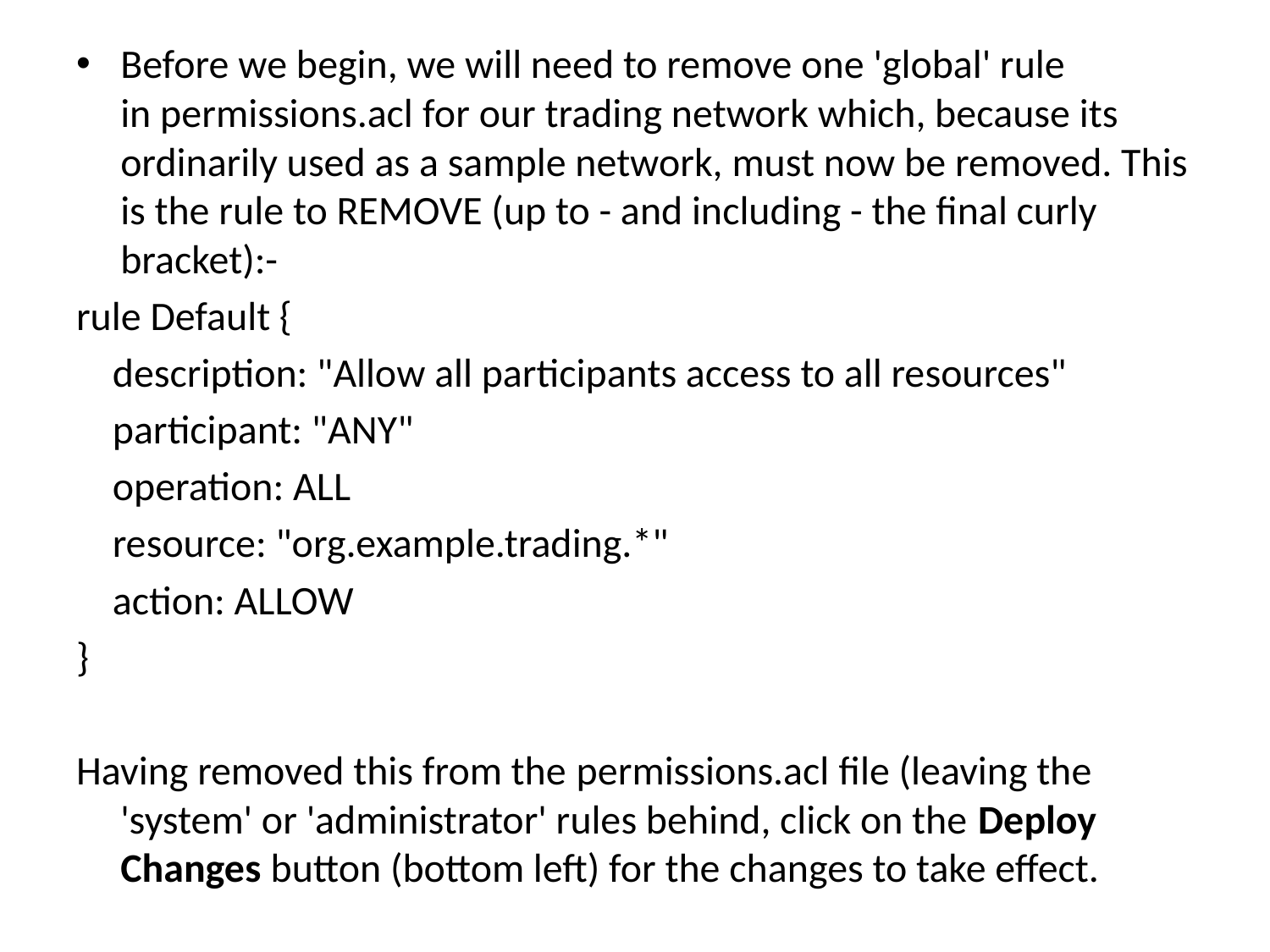

Before we begin, we will need to remove one 'global' rule in permissions.acl for our trading network which, because its ordinarily used as a sample network, must now be removed. This is the rule to REMOVE (up to - and including - the final curly bracket):-
rule Default {
    description: "Allow all participants access to all resources"
    participant: "ANY"
    operation: ALL
    resource: "org.example.trading.*"
    action: ALLOW
}

Having removed this from the permissions.acl file (leaving the 'system' or 'administrator' rules behind, click on the Deploy Changes button (bottom left) for the changes to take effect.